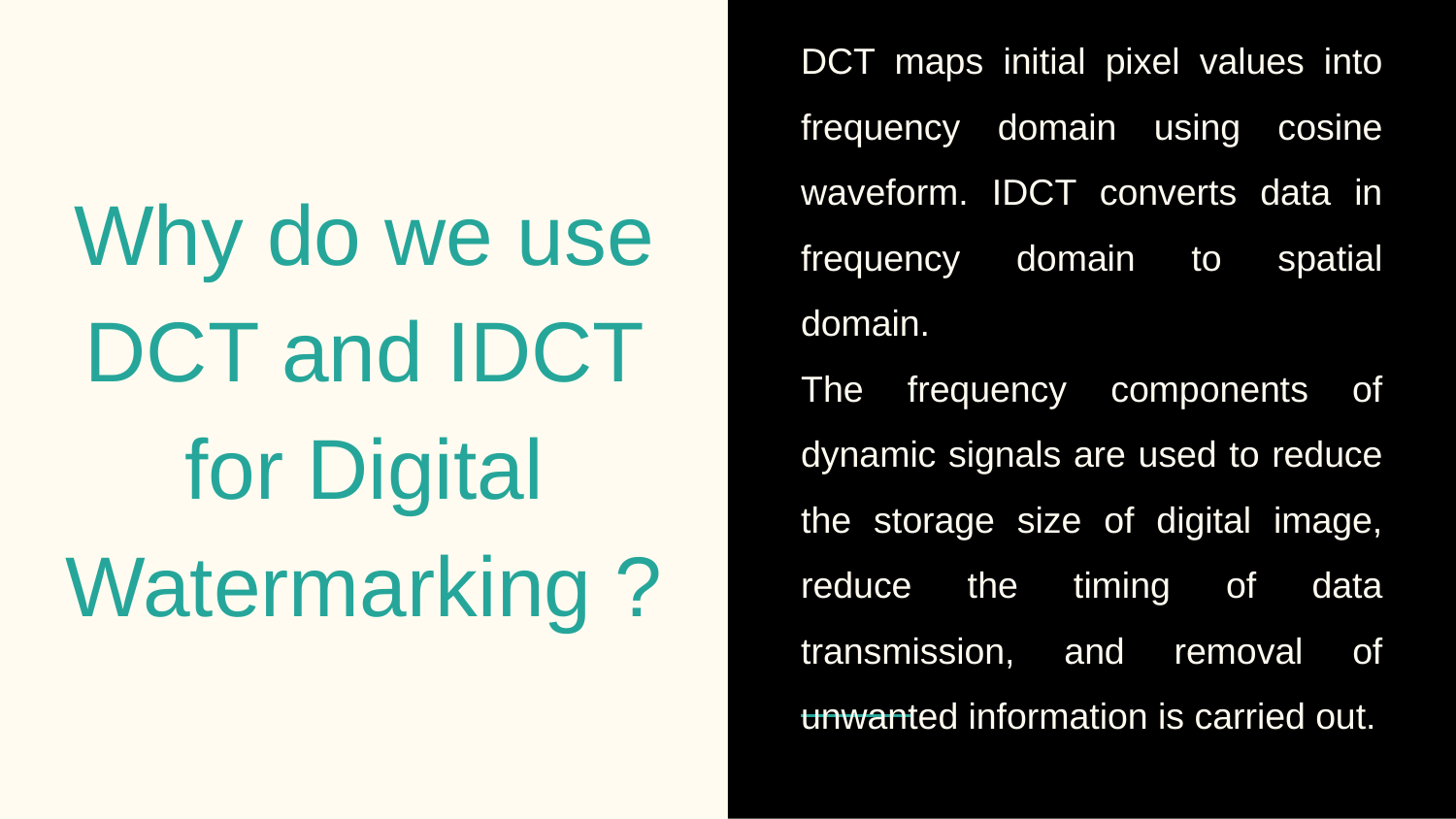

# Why do we use DCT and IDCT for Digital Watermarking ?
DCT maps initial pixel values into frequency domain using cosine waveform. IDCT converts data in frequency domain to spatial domain.
The frequency components of dynamic signals are used to reduce the storage size of digital image, reduce the timing of data transmission, and removal of unwanted information is carried out.